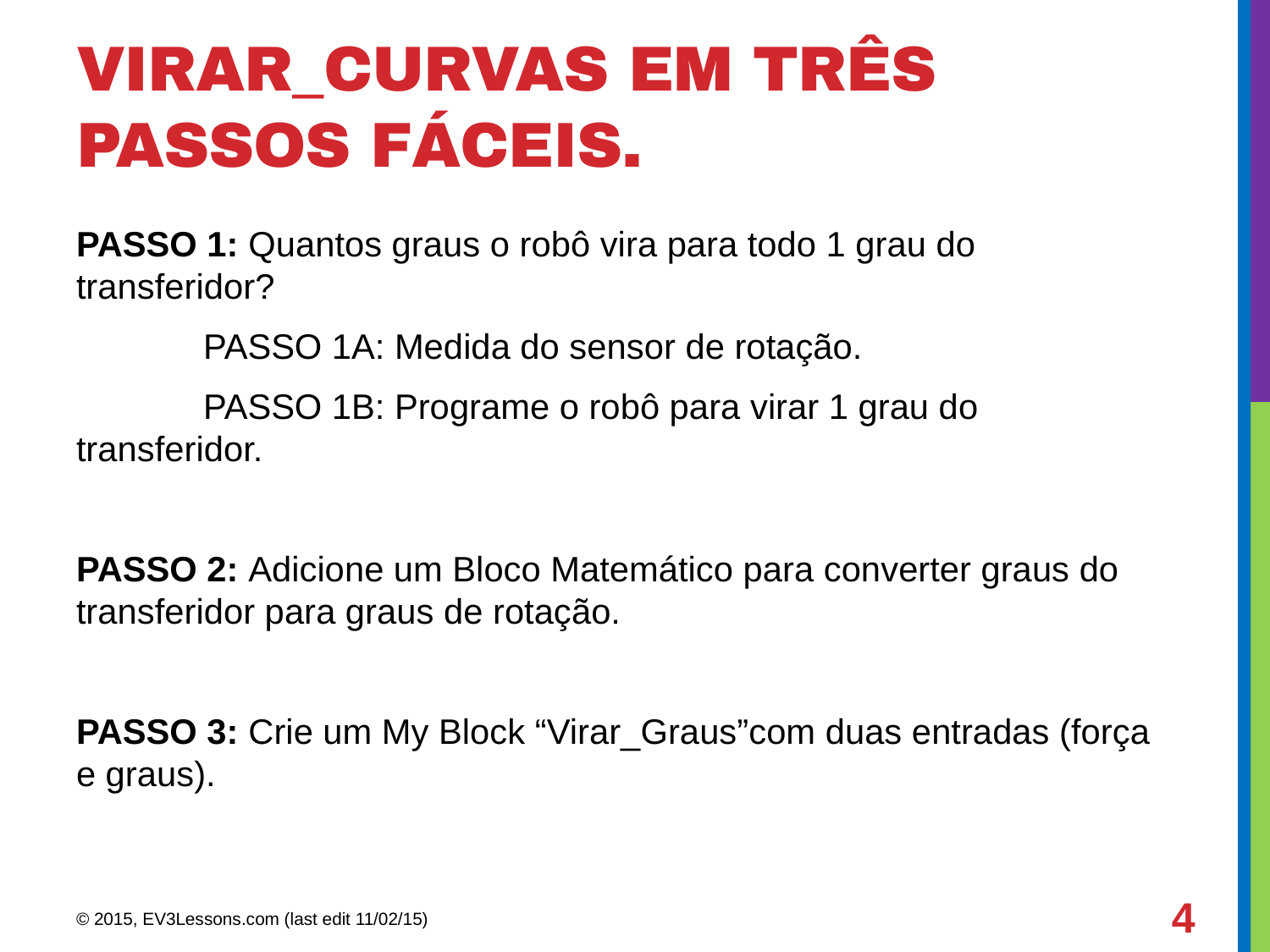

# Virar_curvas em três passos fáceis.
PASSO 1: Quantos graus o robô vira para todo 1 grau do transferidor?
	PASSO 1A: Medida do sensor de rotação.
	PASSO 1B: Programe o robô para virar 1 grau do transferidor.

PASSO 2: Adicione um Bloco Matemático para converter graus do transferidor para graus de rotação.

PASSO 3: Crie um My Block “Virar_Graus”com duas entradas (força e graus).
4
© 2015, EV3Lessons.com (last edit 11/02/15)